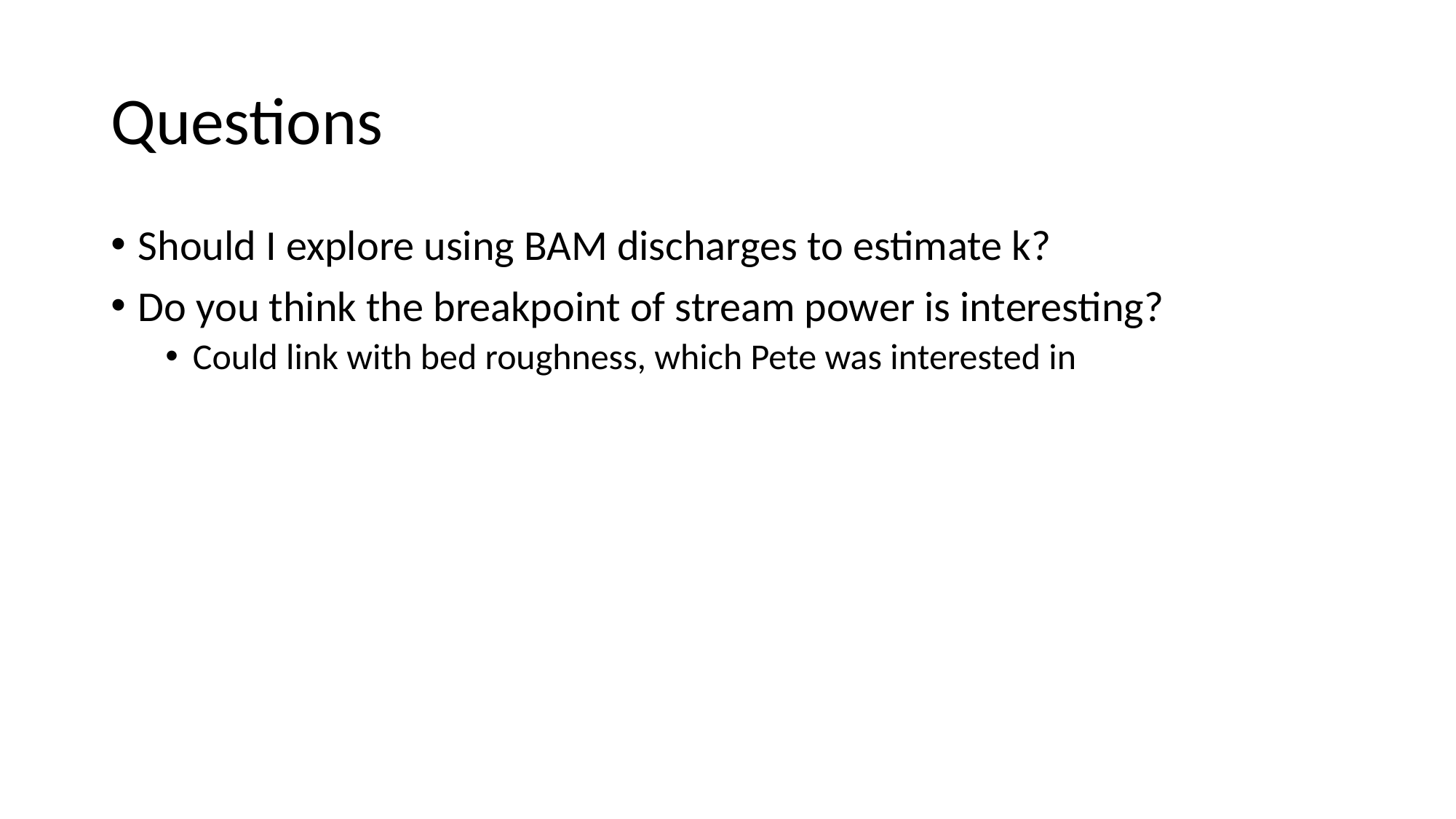

# Questions
Should I explore using BAM discharges to estimate k?
Do you think the breakpoint of stream power is interesting?
Could link with bed roughness, which Pete was interested in